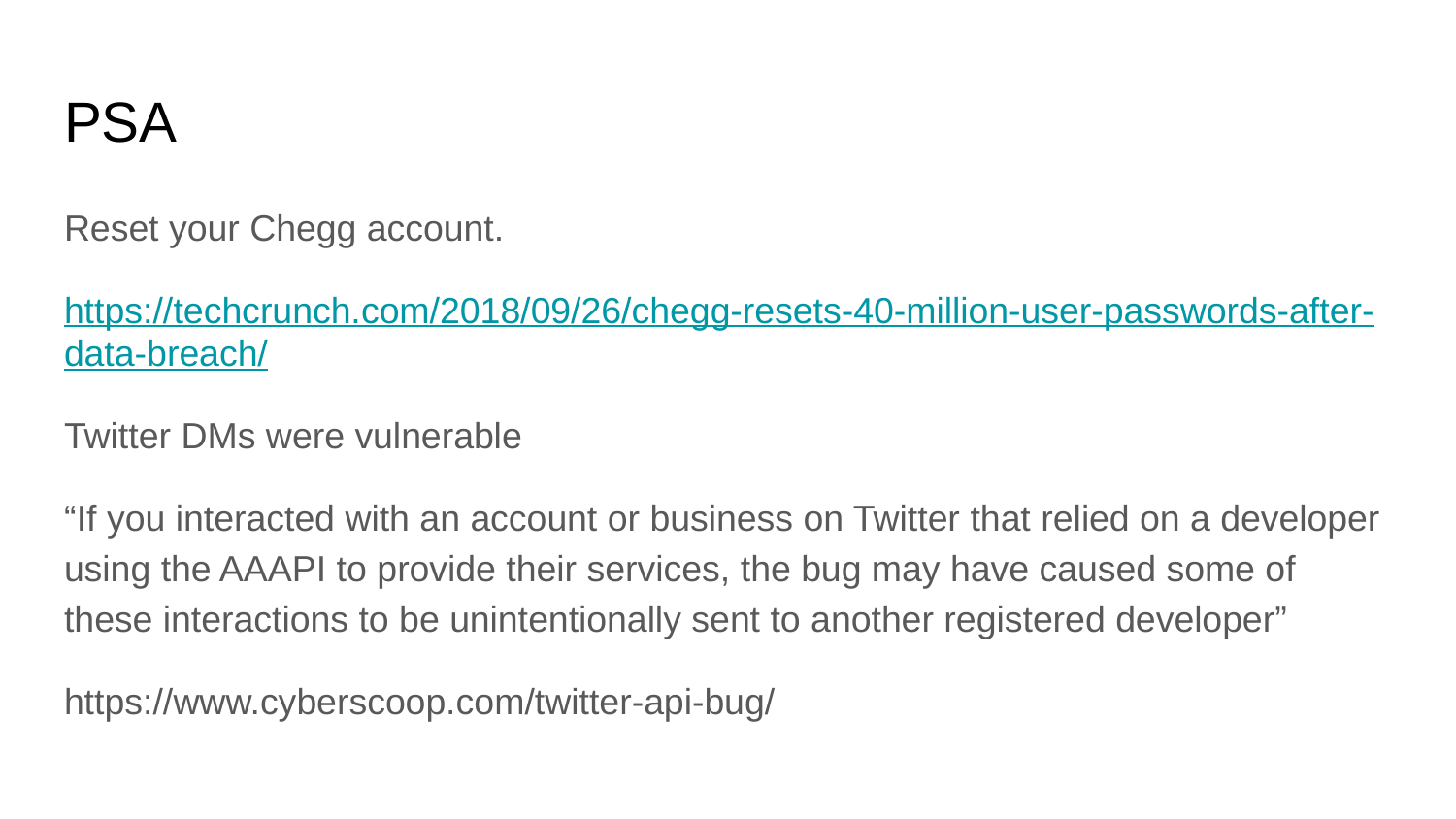

# PSA
Reset your Chegg account.
https://techcrunch.com/2018/09/26/chegg-resets-40-million-user-passwords-after-data-breach/
Twitter DMs were vulnerable
“If you interacted with an account or business on Twitter that relied on a developer using the AAAPI to provide their services, the bug may have caused some of these interactions to be unintentionally sent to another registered developer”
https://www.cyberscoop.com/twitter-api-bug/